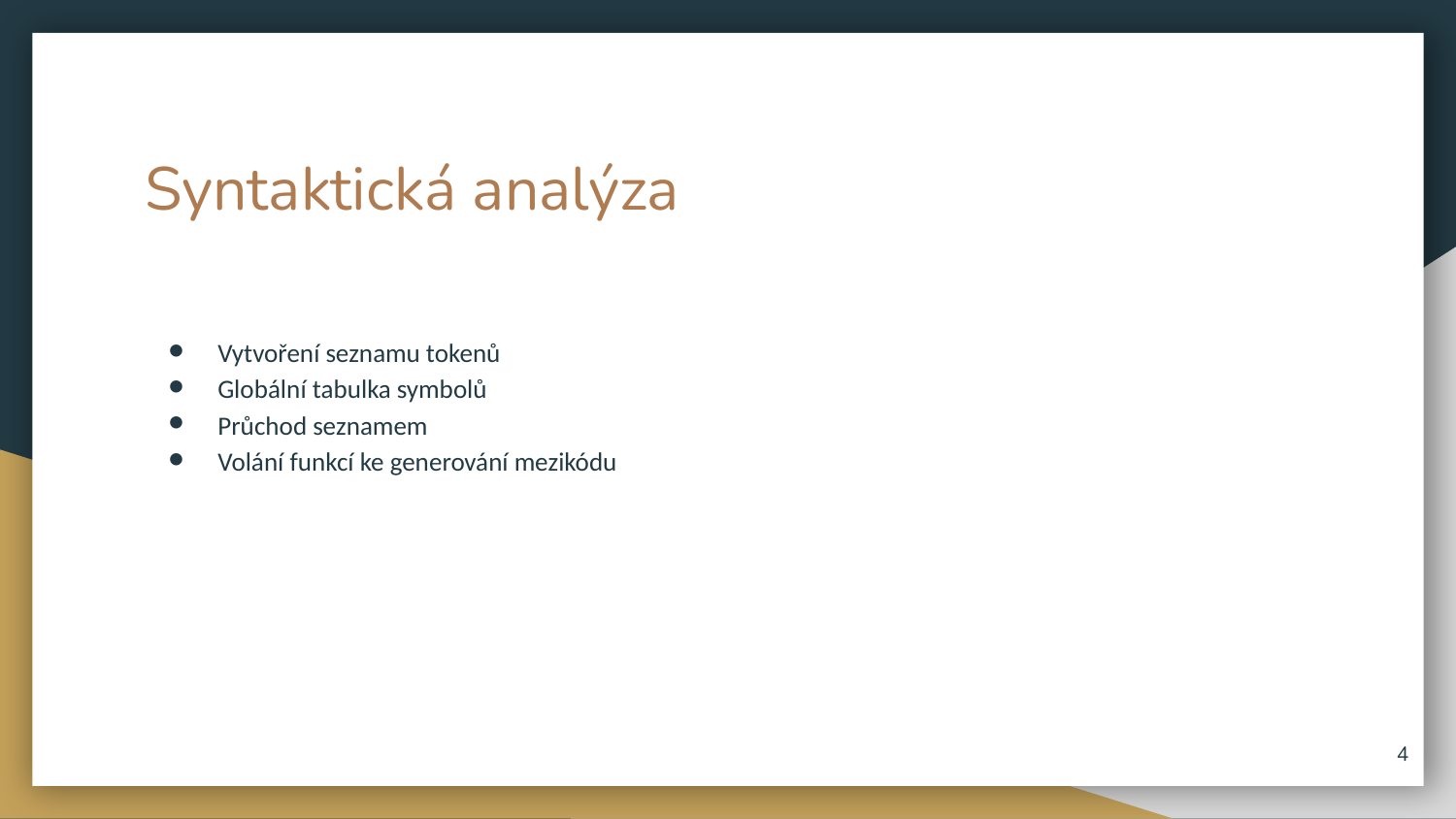

# Syntaktická analýza
Vytvoření seznamu tokenů
Globální tabulka symbolů
Průchod seznamem
Volání funkcí ke generování mezikódu
4